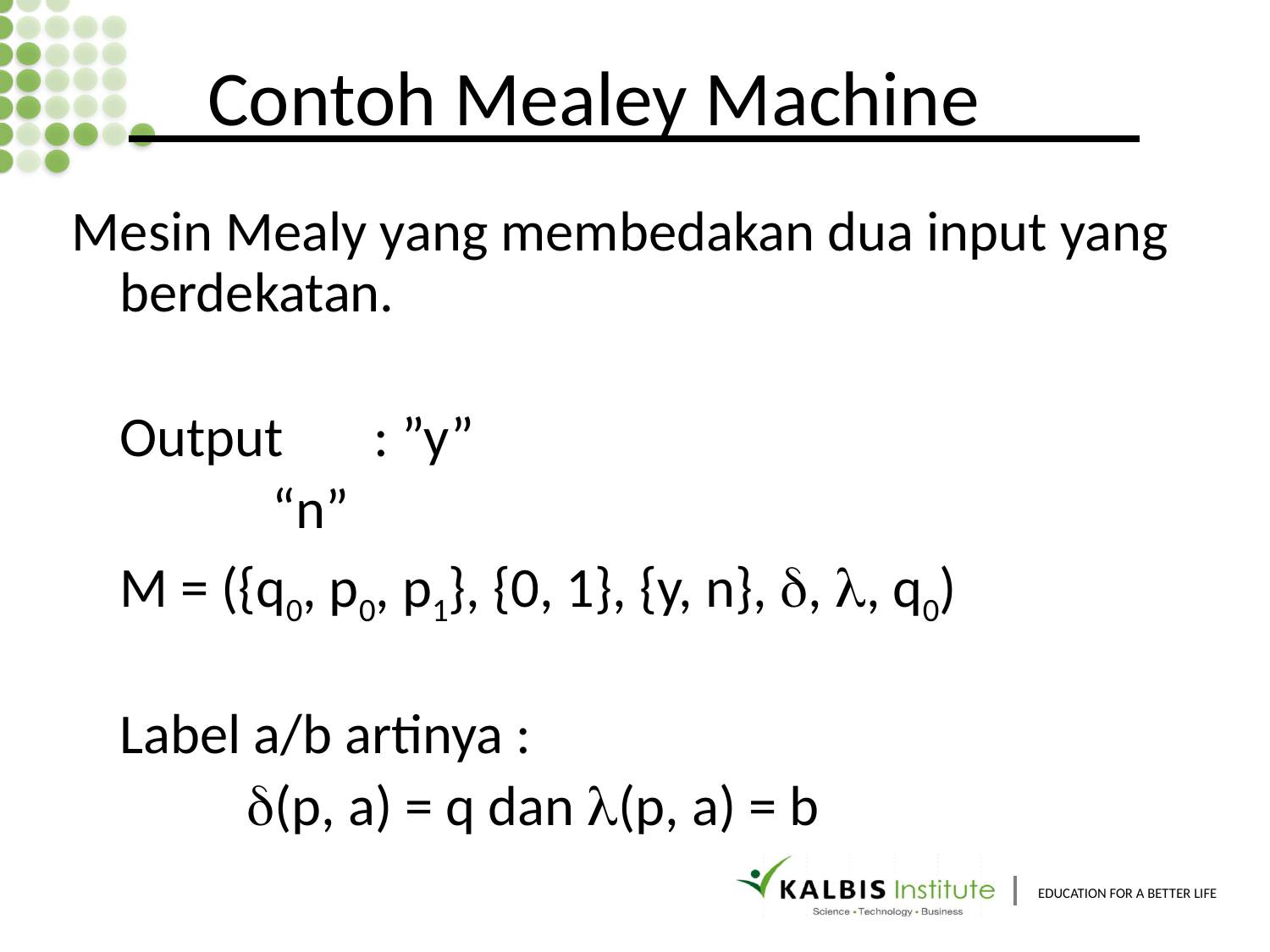

# Contoh Mealey Machine
Mesin Mealy yang membedakan dua input yang berdekatan.

	Output	: ”y”
		  “n”
	M = ({q0, p0, p1}, {0, 1}, {y, n}, δ, λ, q0)

	Label a/b artinya :
		δ(p, a) = q dan λ(p, a) = b